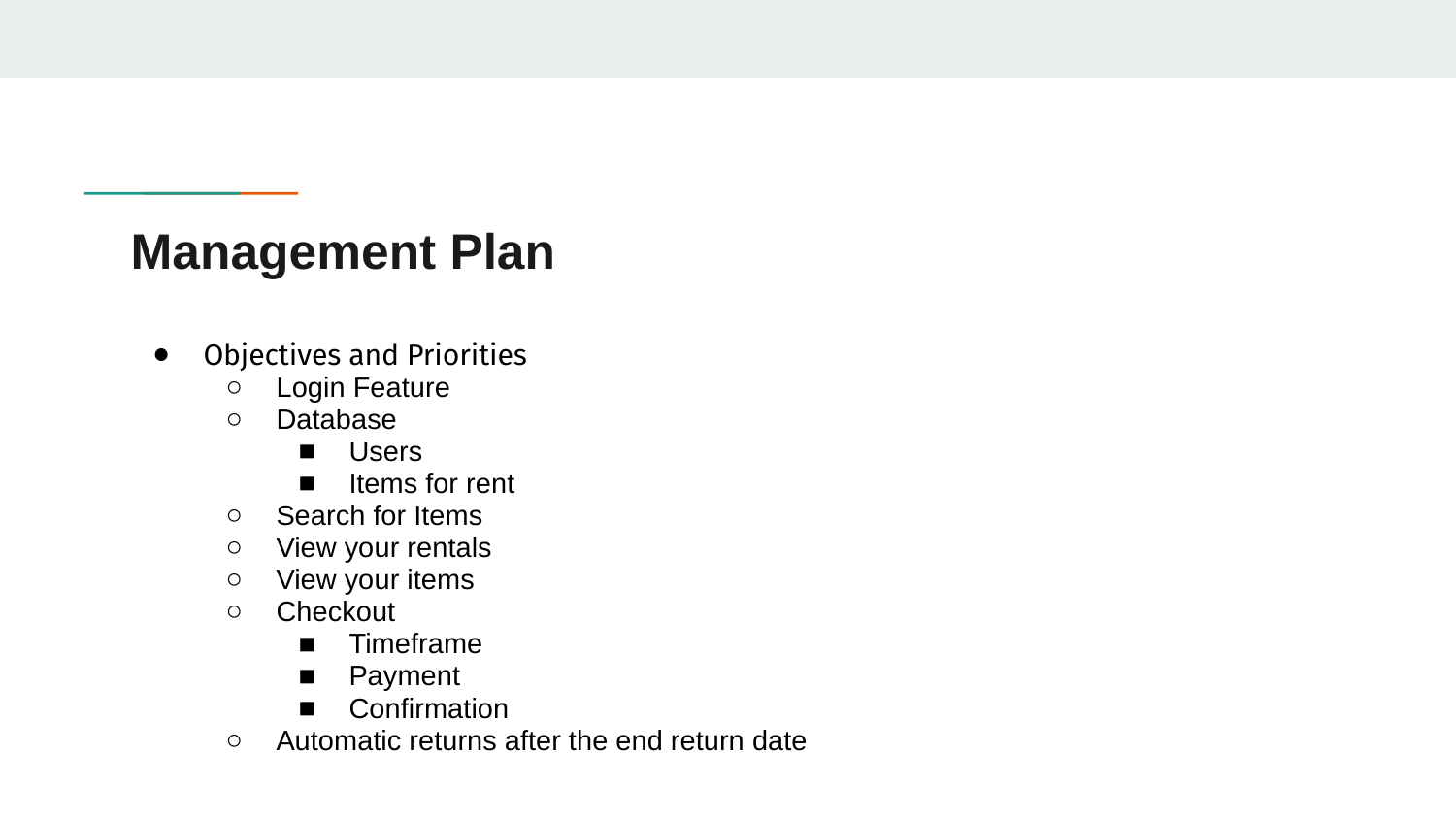

# Management Plan
Objectives and Priorities
Login Feature
Database
Users
Items for rent
Search for Items
View your rentals
View your items
Checkout
Timeframe
Payment
Confirmation
Automatic returns after the end return date